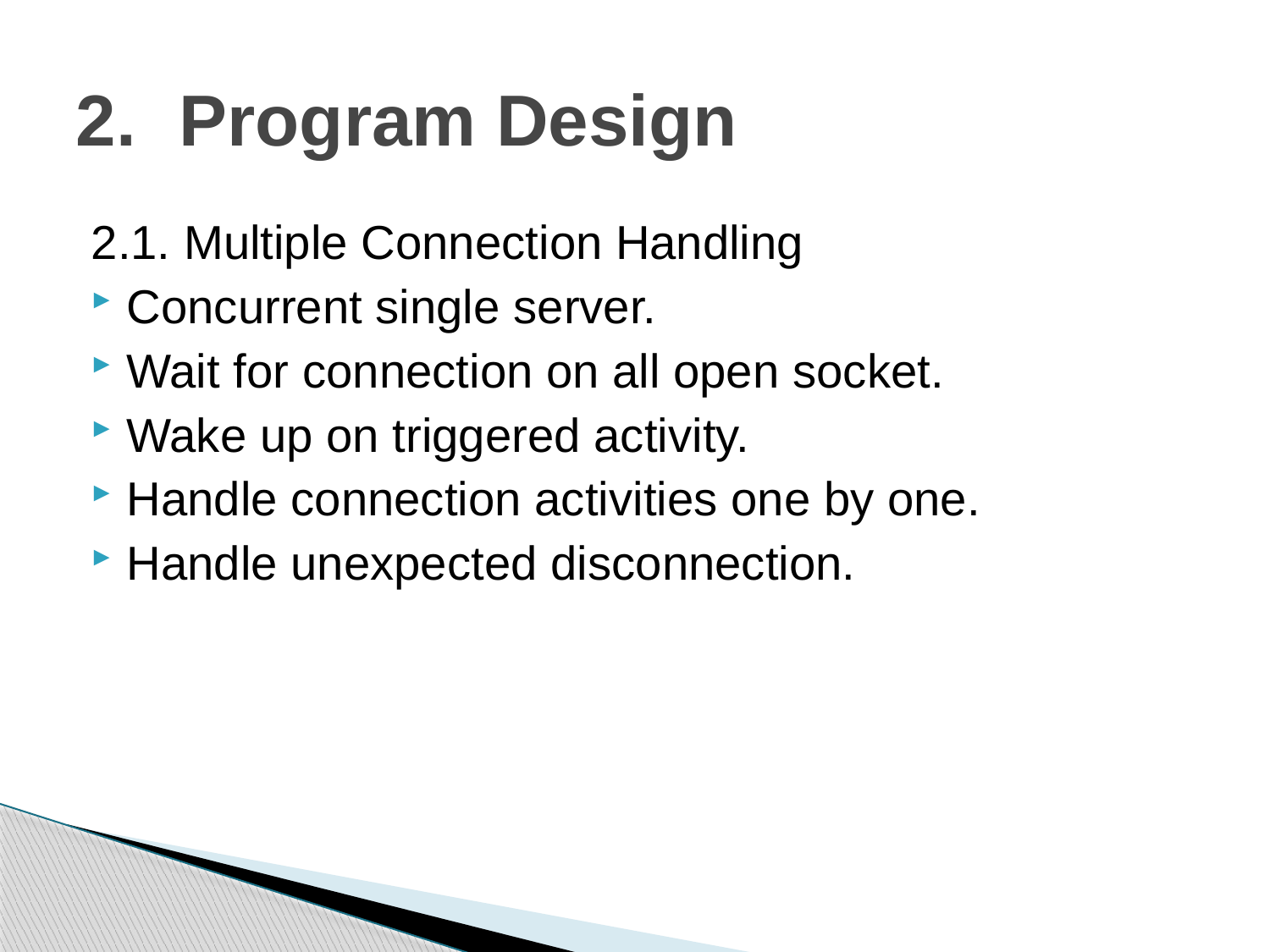

# Program Design
2.1. Multiple Connection Handling
Concurrent single server.
Wait for connection on all open socket.
Wake up on triggered activity.
Handle connection activities one by one.
Handle unexpected disconnection.